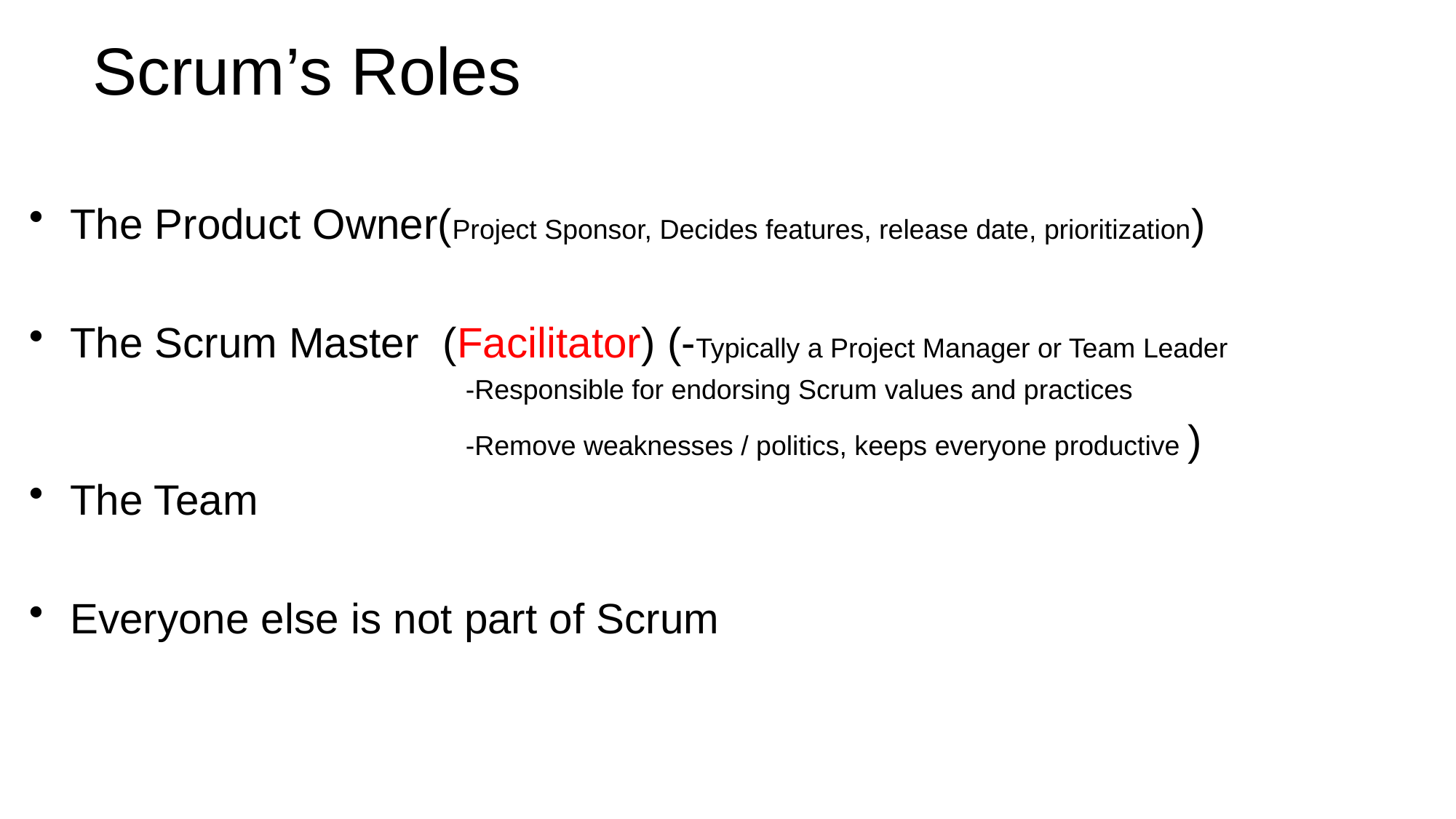

# Scrum’s Roles
The Product Owner(Project Sponsor, Decides features, release date, prioritization)

The Scrum Master  (Facilitator) (-Typically a Project Manager or Team Leader
				-Responsible for endorsing Scrum values and practices
				-Remove weaknesses / politics, keeps everyone productive )
The Team

Everyone else is not part of Scrum